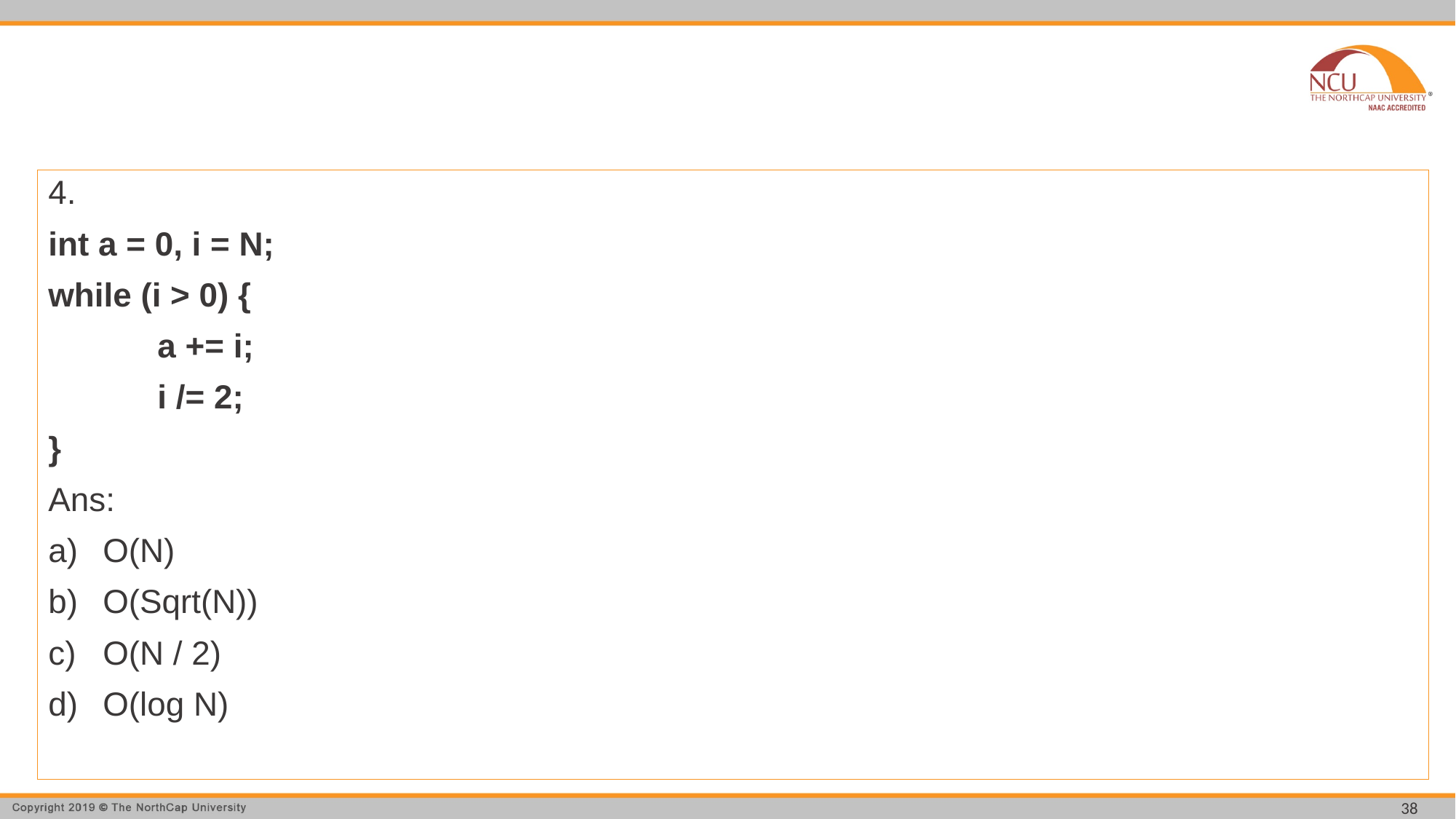

#
4.
int a = 0, i = N;
while (i > 0) {
	a += i;
	i /= 2;
}
Ans:
O(N)
O(Sqrt(N))
O(N / 2)
O(log N)

38